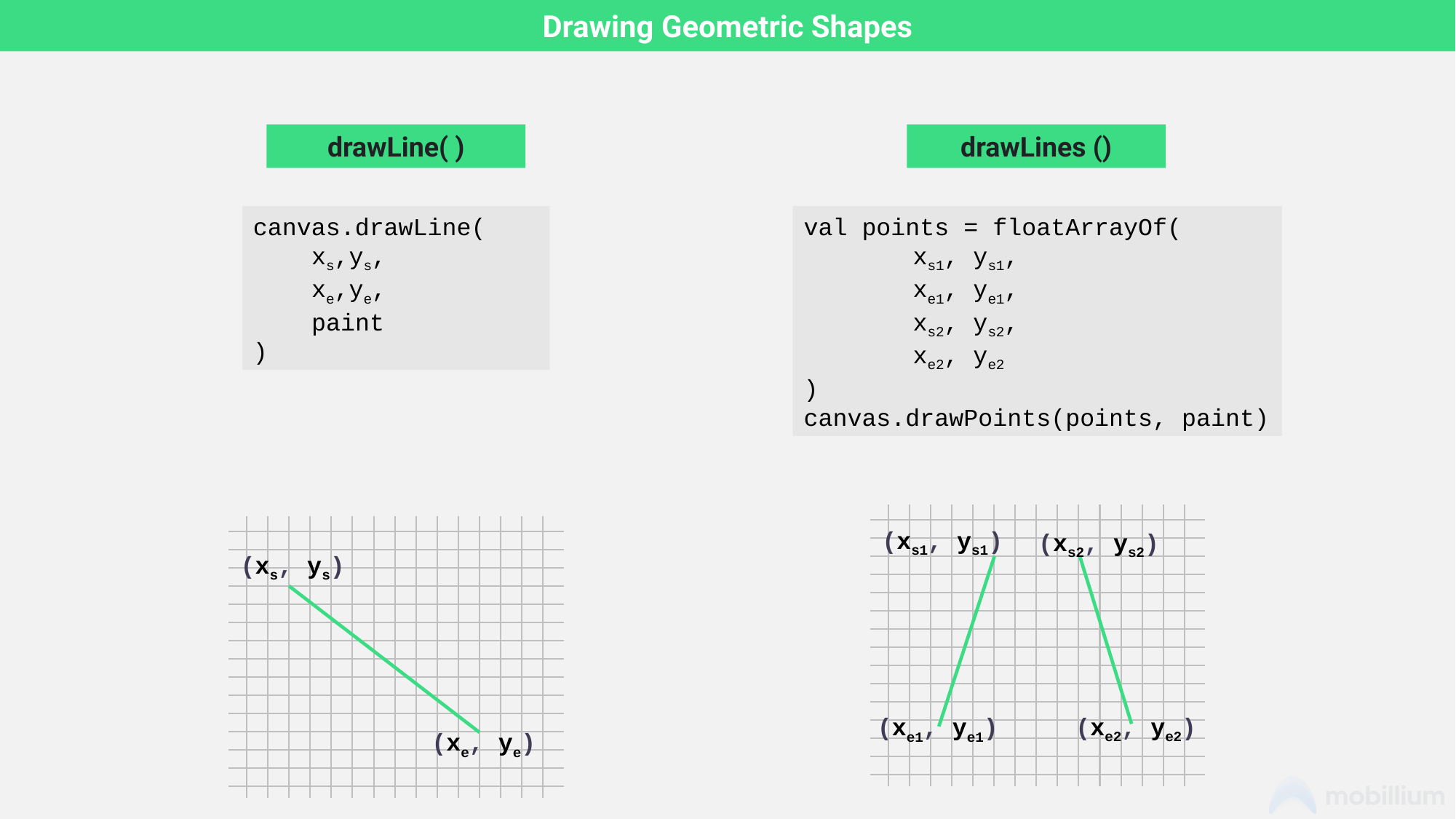

Drawing Geometric Shapes
drawLine( )
drawLines ()
canvas.drawLine(
    xs,ys,
    xe,ye,
    paint
)
val points = floatArrayOf(
   	xs1, ys1,
	xe1, ye1,
	xs2, ys2,
	xe2, ye2
)
canvas.drawPoints(points, paint)
(xs1, ys1)
(xs2, ys2)
(xs, ys)
(xe2, ye2)
(xe1, ye1)
(xe, ye)